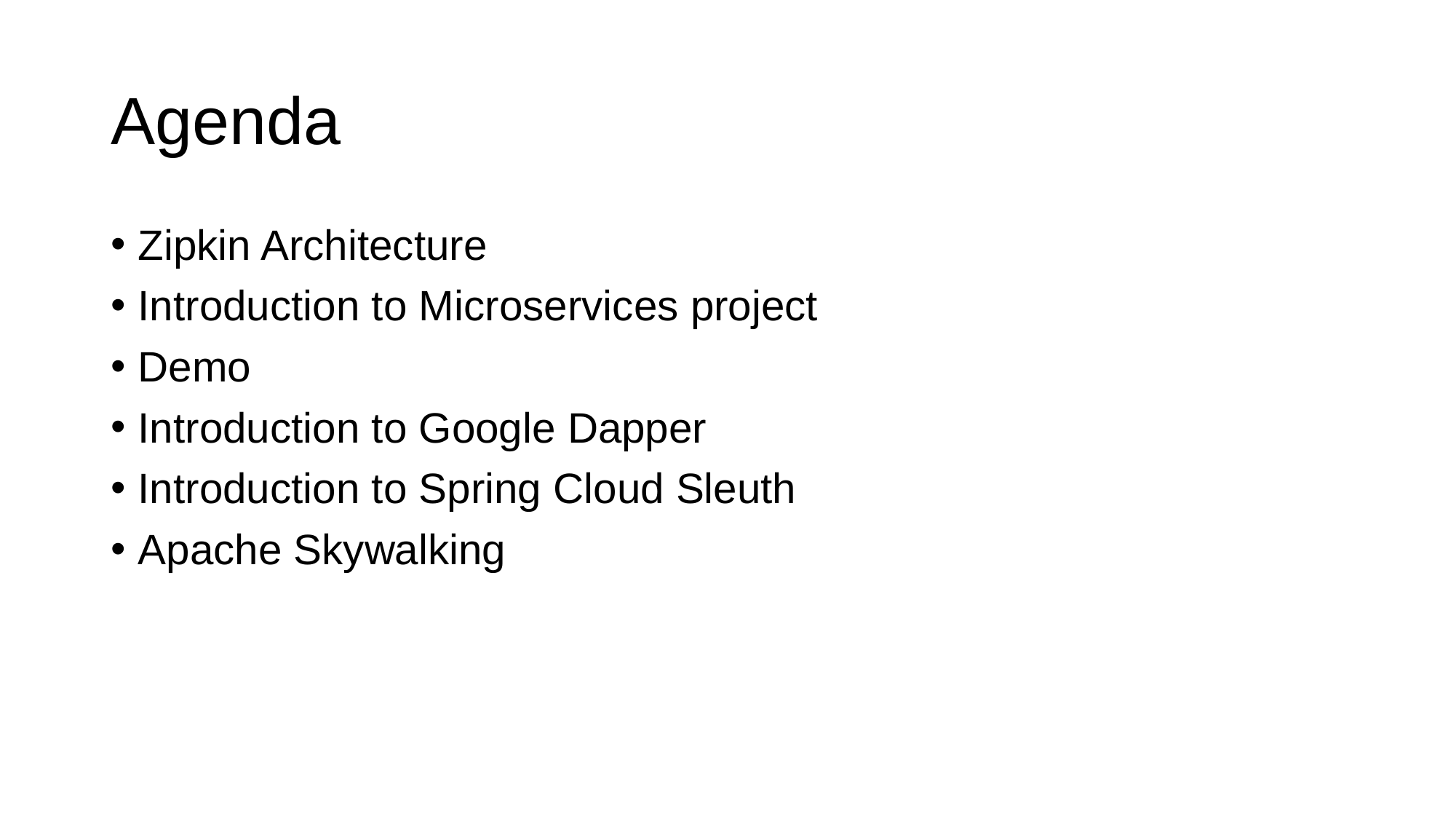

Agenda
Zipkin Architecture
Introduction to Microservices project
Demo
Introduction to Google Dapper
Introduction to Spring Cloud Sleuth
Apache Skywalking